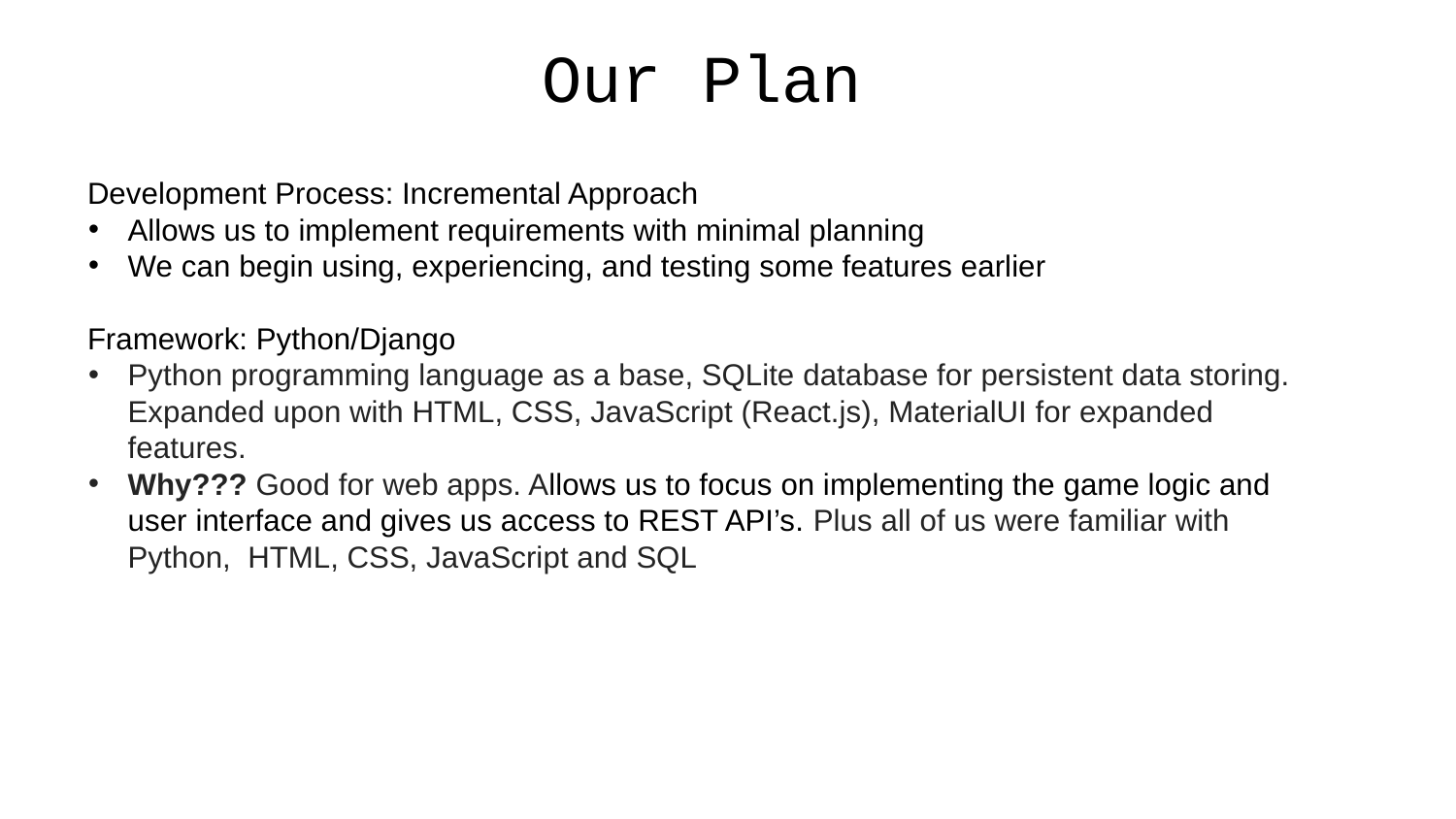

Our Plan
Development Process: Incremental Approach
Allows us to implement requirements with minimal planning
We can begin using, experiencing, and testing some features earlier

Framework: Python/Django
Python programming language as a base, SQLite database for persistent data storing. Expanded upon with HTML, CSS, JavaScript (React.js), MaterialUI for expanded features.
Why??? Good for web apps. Allows us to focus on implementing the game logic and user interface and gives us access to REST API’s. Plus all of us were familiar with Python,  HTML, CSS, JavaScript and SQL